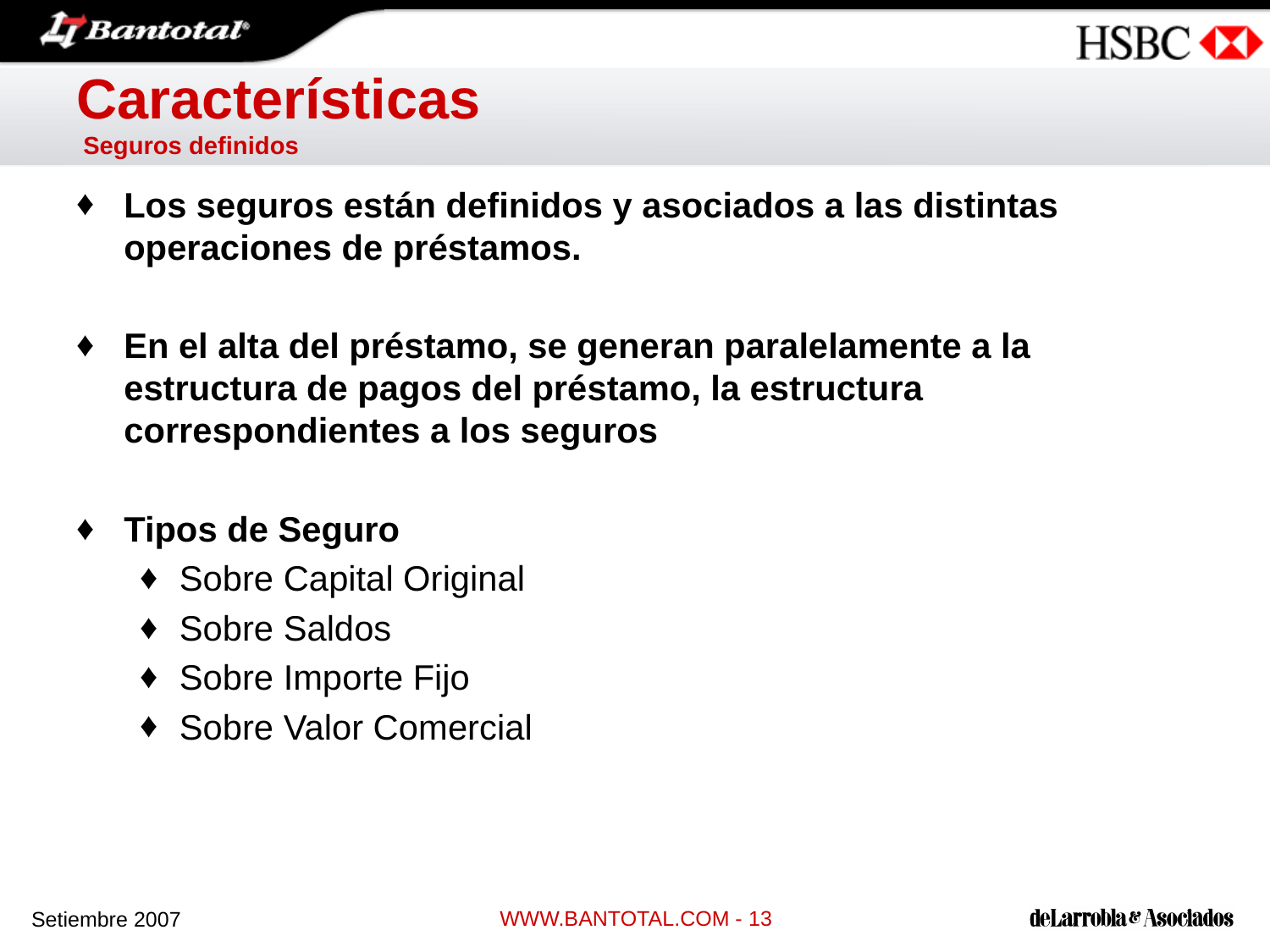

# Características Seguros definidos
Los seguros están definidos y asociados a las distintas operaciones de préstamos.

En el alta del préstamo, se generan paralelamente a la estructura de pagos del préstamo, la estructura correspondientes a los seguros

Tipos de Seguro
Sobre Capital Original
Sobre Saldos
Sobre Importe Fijo
Sobre Valor Comercial

WWW.BANTOTAL.COM - 13
Setiembre 2007